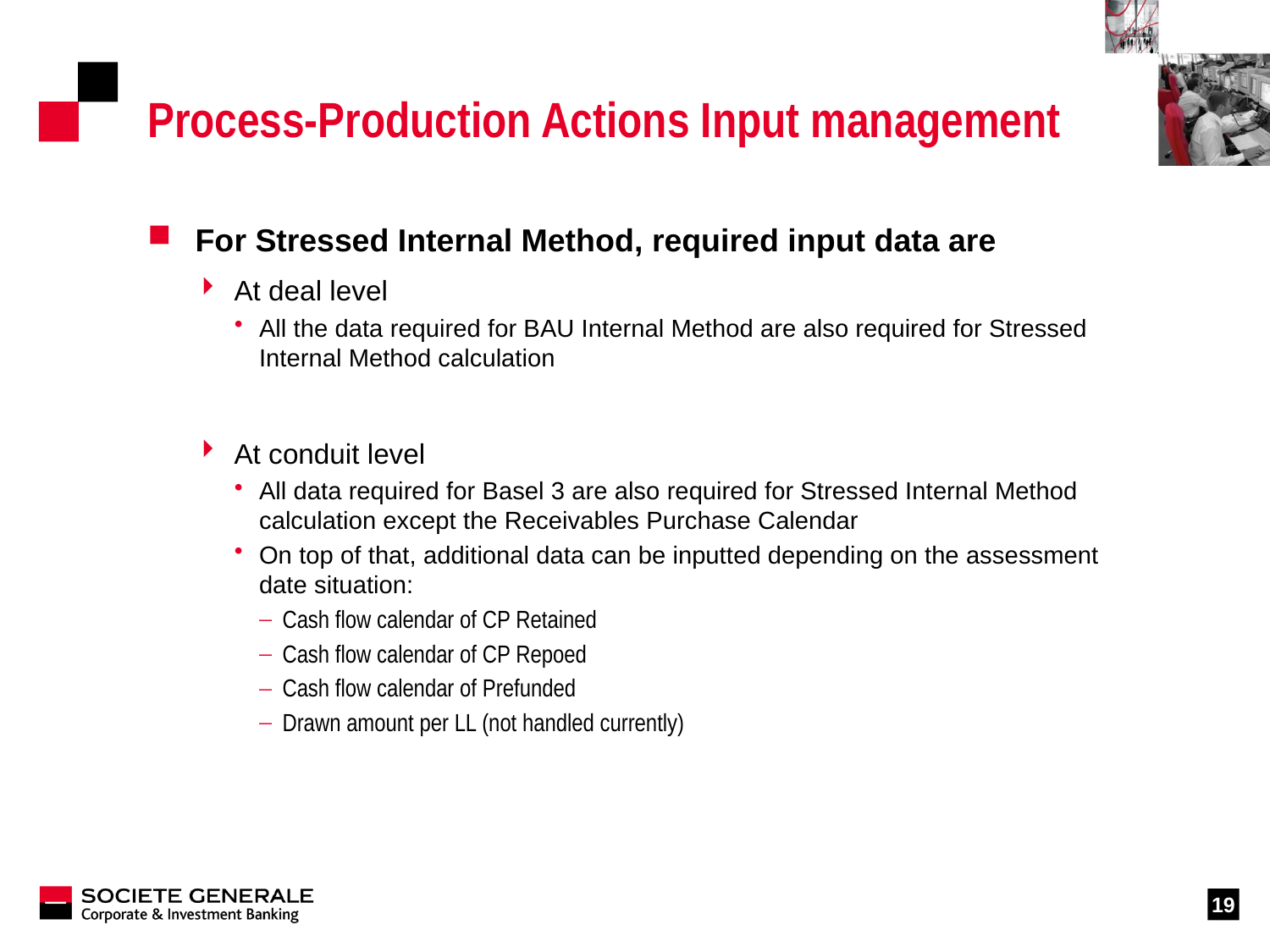

# Process-Production Actions Input management
For Stressed Internal Method, required input data are
At deal level
All the data required for BAU Internal Method are also required for Stressed Internal Method calculation

At conduit level
All data required for Basel 3 are also required for Stressed Internal Method calculation except the Receivables Purchase Calendar
On top of that, additional data can be inputted depending on the assessment date situation:
Cash flow calendar of CP Retained
Cash flow calendar of CP Repoed
Cash flow calendar of Prefunded
Drawn amount per LL (not handled currently)
19